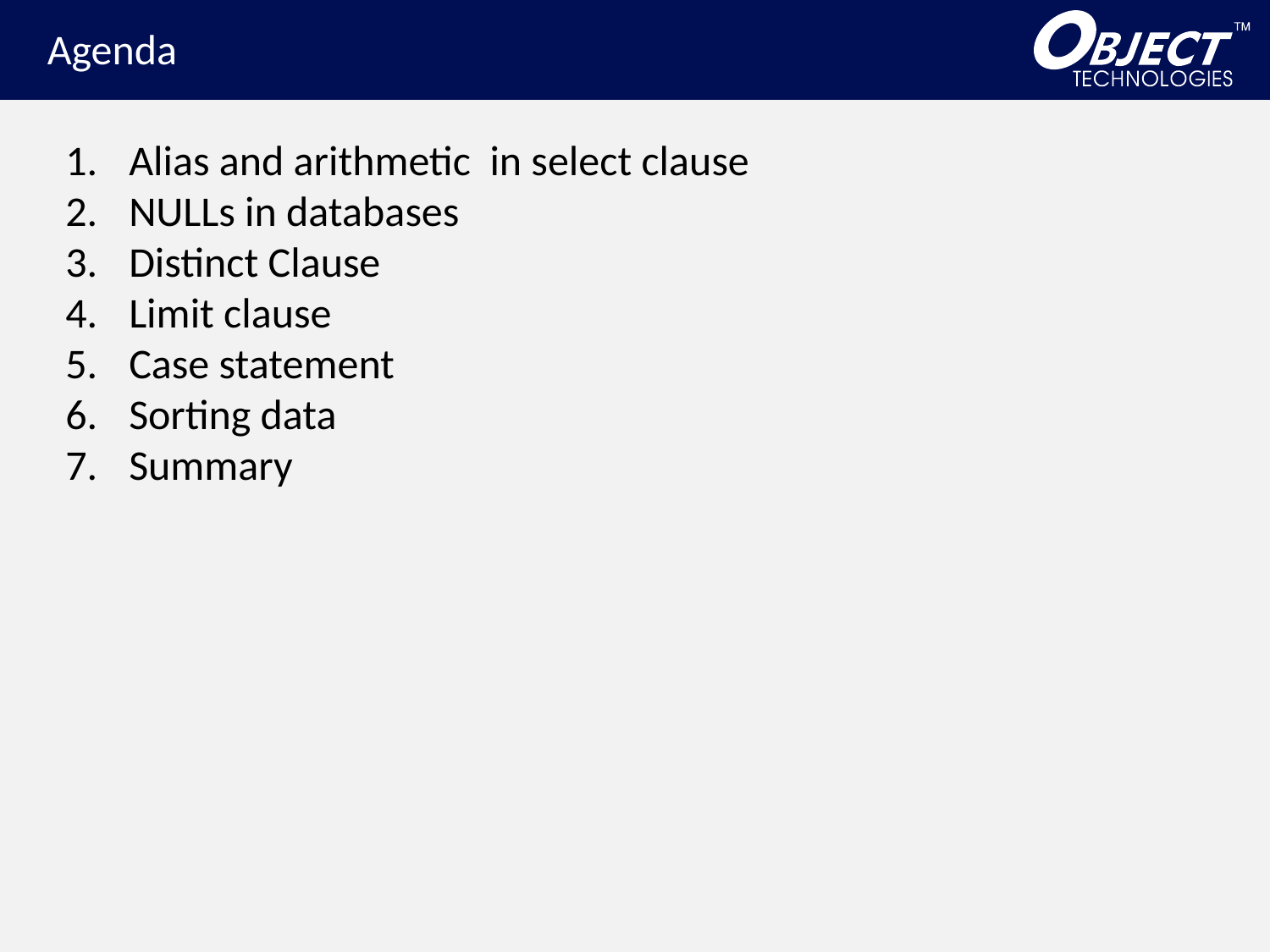

Agenda
Alias and arithmetic  in select clause
NULLs in databases
Distinct Clause
Limit clause
Case statement
Sorting data
Summary